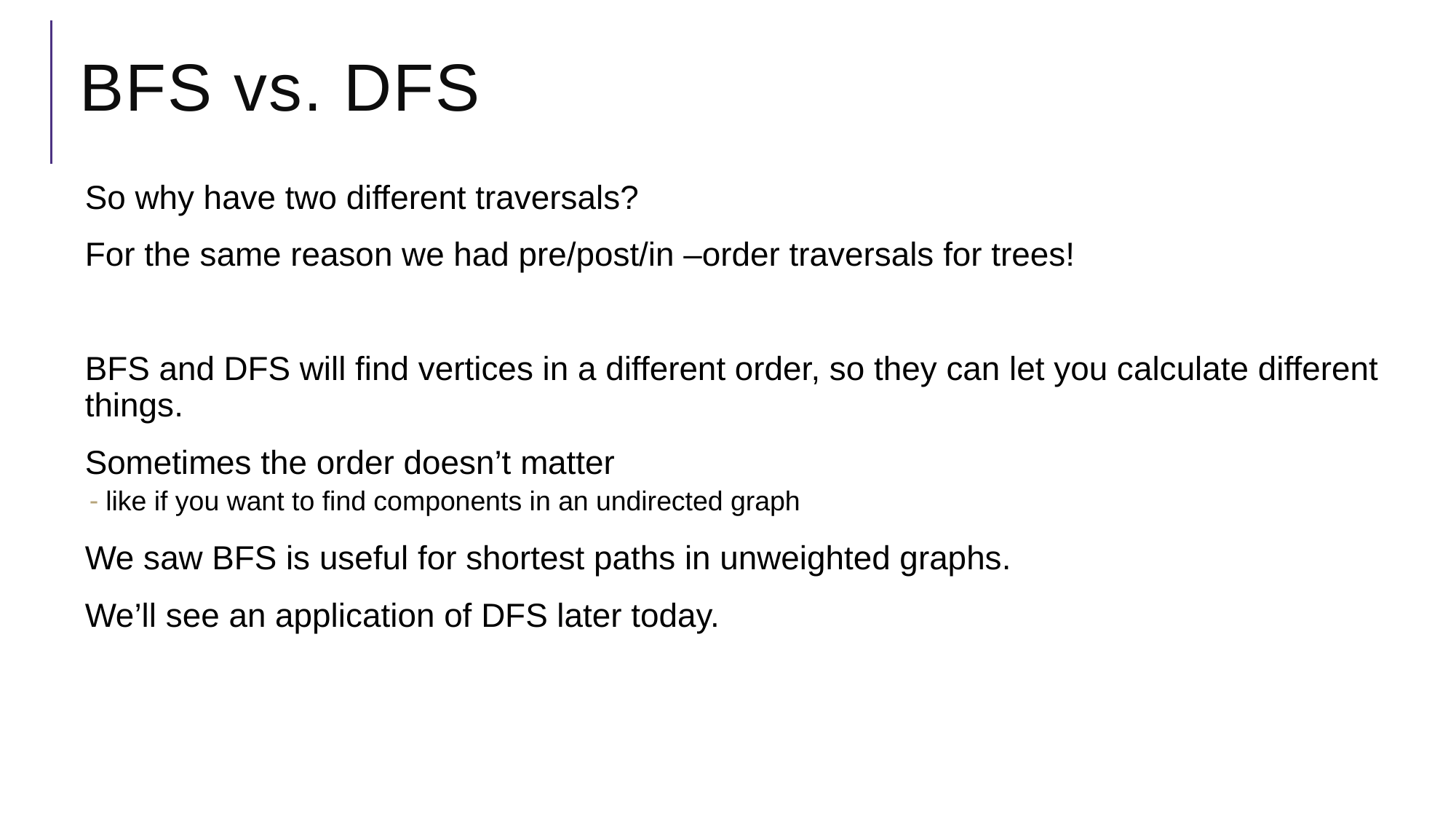

# BFS vs. DFS
So why have two different traversals?
For the same reason we had pre/post/in –order traversals for trees!

BFS and DFS will find vertices in a different order, so they can let you calculate different things.
Sometimes the order doesn’t matter
like if you want to find components in an undirected graph
We saw BFS is useful for shortest paths in unweighted graphs.
We’ll see an application of DFS later today.